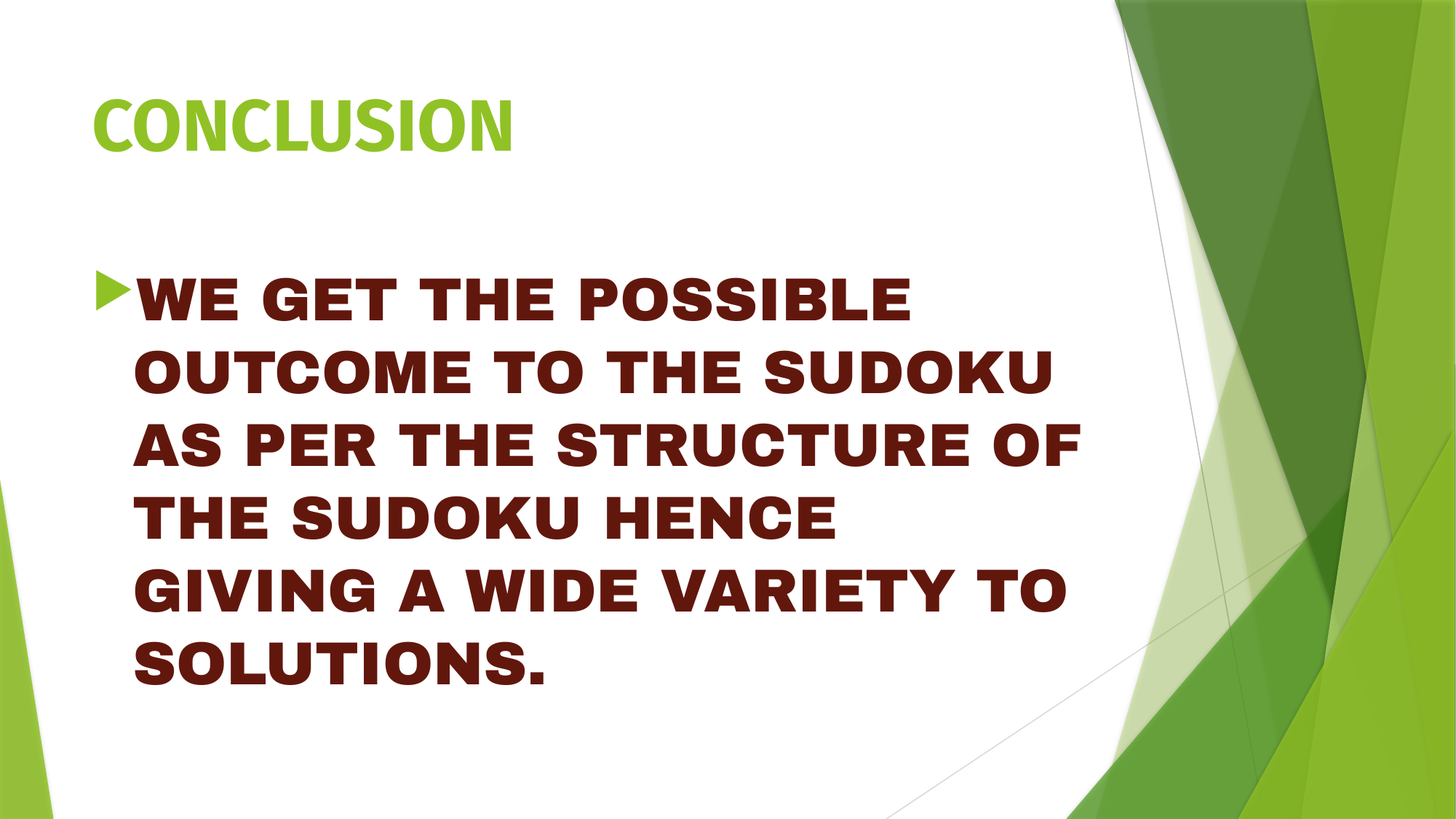

# CONCLUSION
WE GET THE POSSIBLE OUTCOME TO THE SUDOKU AS PER THE STRUCTURE OF THE SUDOKU HENCE GIVING A WIDE VARIETY TO SOLUTIONS.